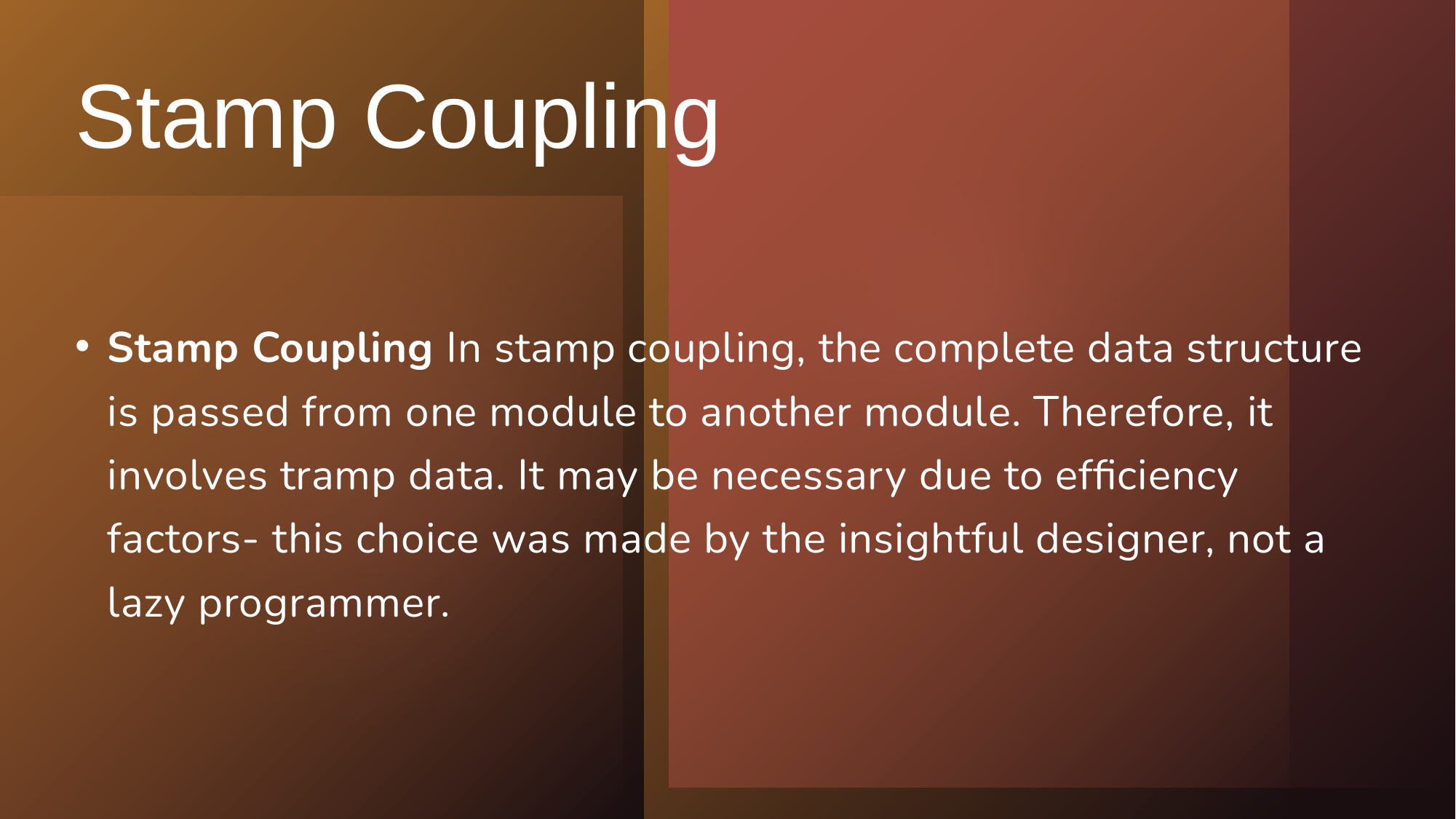

# Stamp Coupling
Stamp Coupling In stamp coupling, the complete data structure is passed from one module to another module. Therefore, it involves tramp data. It may be necessary due to efficiency factors- this choice was made by the insightful designer, not a lazy programmer.